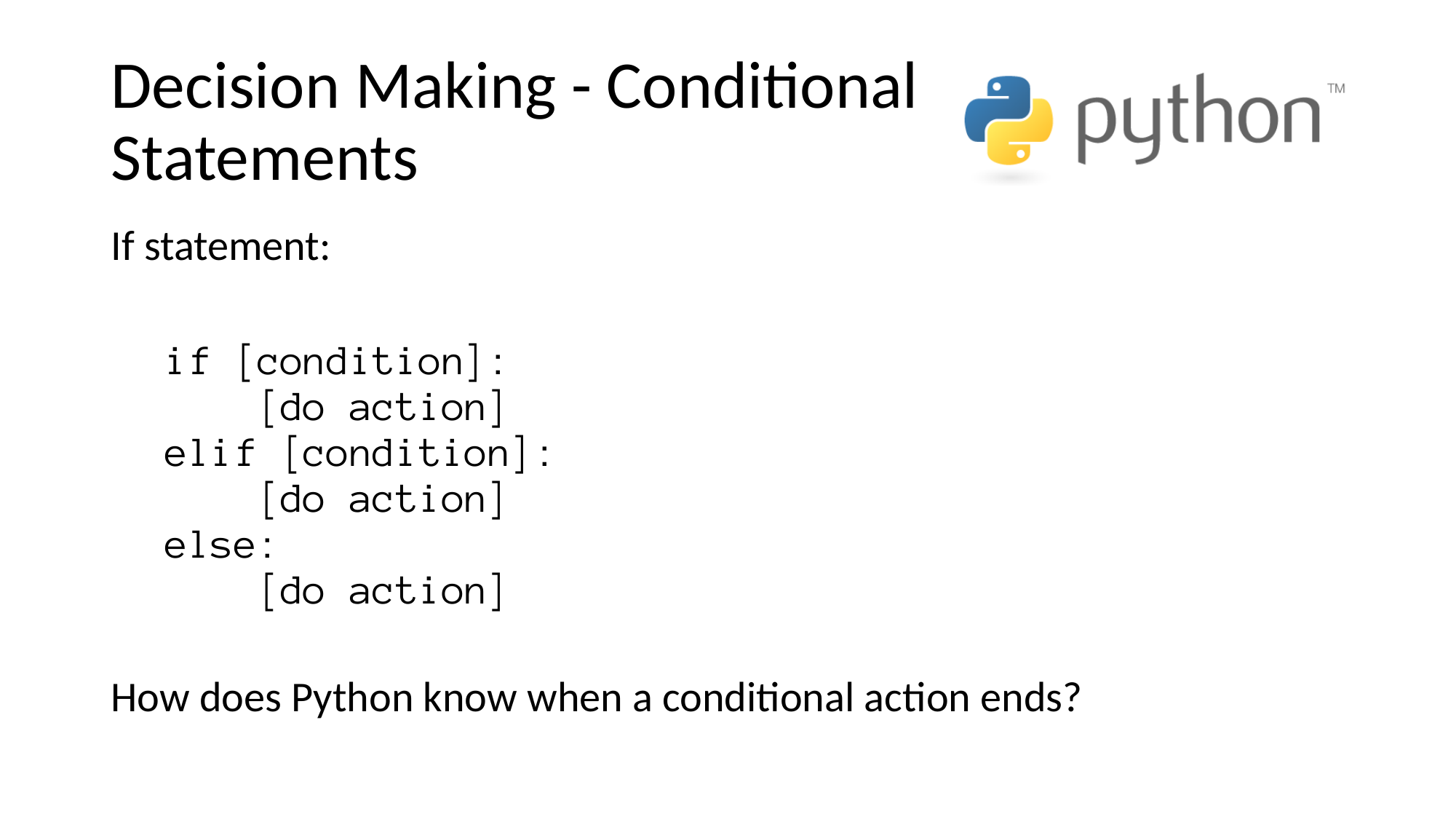

# Decision Making - Conditional Statements
If statement:

if [condition]:
    [do action]
elif [condition]:
    [do action]
else:
    [do action]

How does Python know when a conditional action ends?